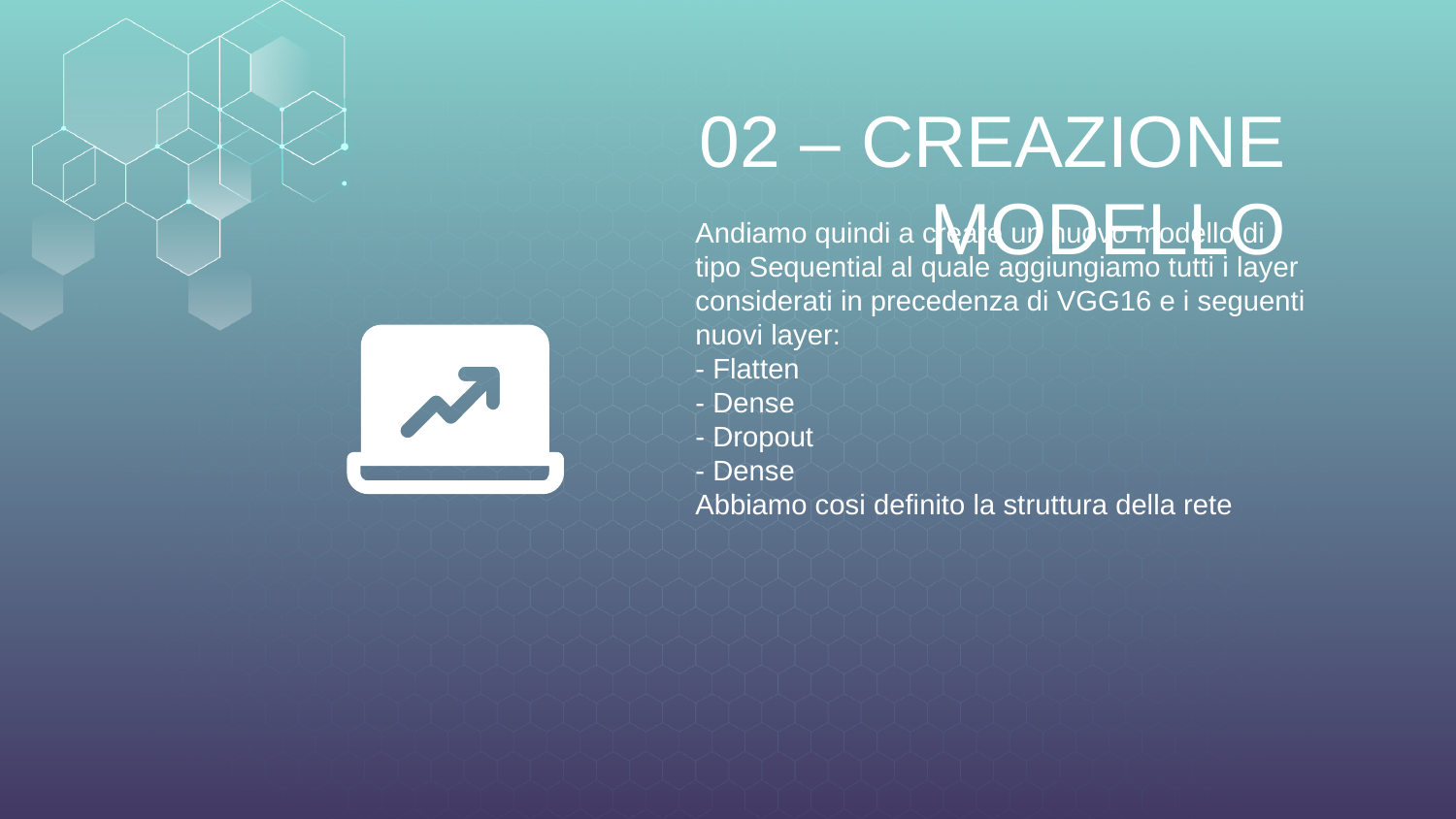

# 02 – CREAZIONE MODELLO
Andiamo quindi a creare un nuovo modello di tipo Sequential al quale aggiungiamo tutti i layer considerati in precedenza di VGG16 e i seguenti nuovi layer:
- Flatten
- Dense
- Dropout
- Dense
Abbiamo cosi definito la struttura della rete